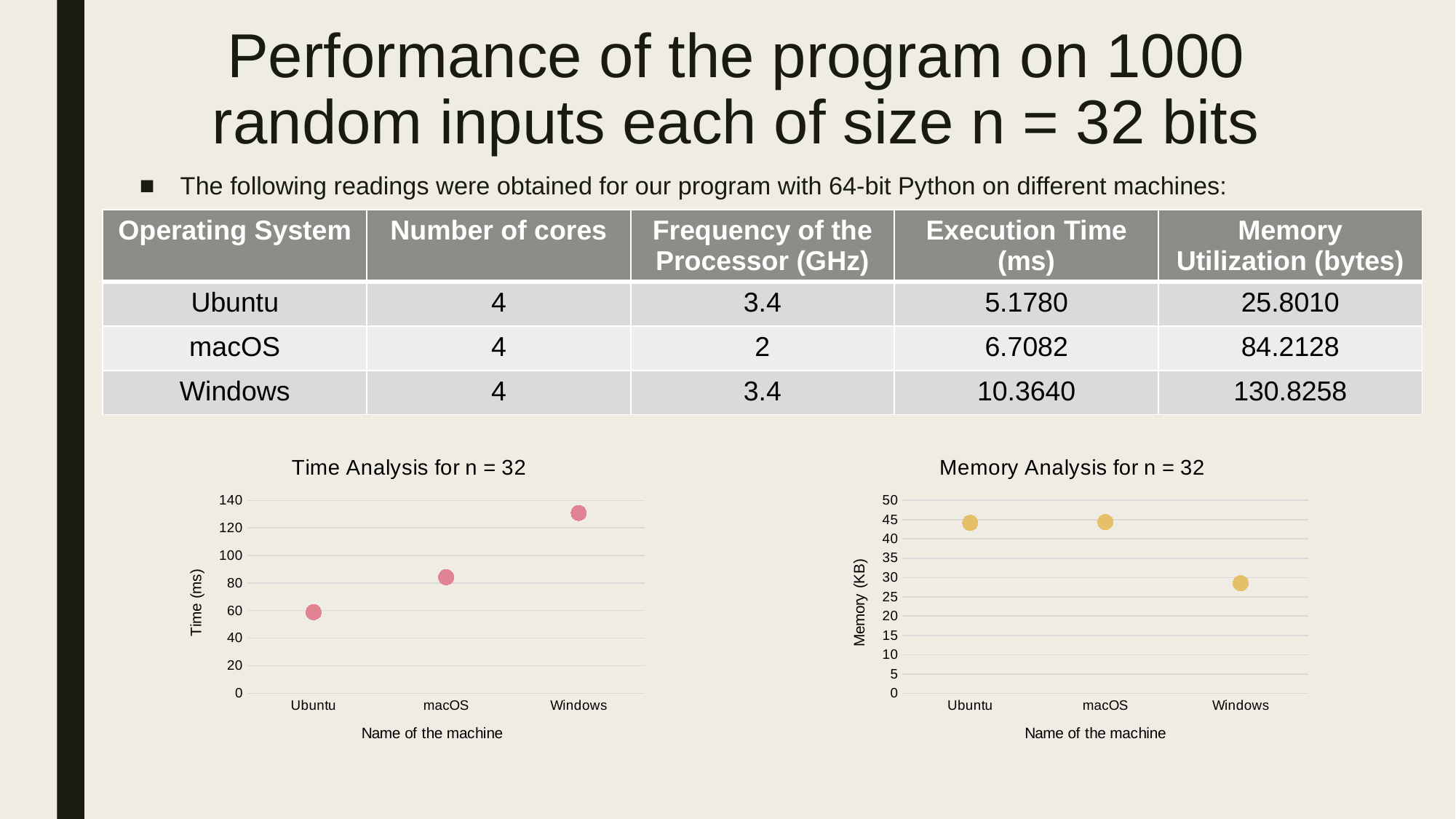

# Performance of the program on 1000 random inputs each of size n = 32 bits
The following readings were obtained for our program with 64-bit Python on different machines:

| Operating System | Number of cores | Frequency of the Processor (GHz) | Execution Time (ms) | Memory Utilization (bytes) |
| --- | --- | --- | --- | --- |
| Ubuntu | 4 | 3.4 | 5.1780 | 25.8010 |
| macOS | 4 | 2 | 6.7082 | 84.2128 |
| Windows | 4 | 3.4 | 10.3640 | 130.8258 |

### Chart: Time Analysis for n = 32

| Category | Time (ms) |
|---|---|
| Ubuntu | 58.845 |
| macOS | 84.2128 |
| Windows | 130.8258 |

### Chart: Memory Analysis for n = 32

| Category | memory |
|---|---|
| Ubuntu | 44.16 |
| macOS | 44.36 |
| Windows | 28.52 |